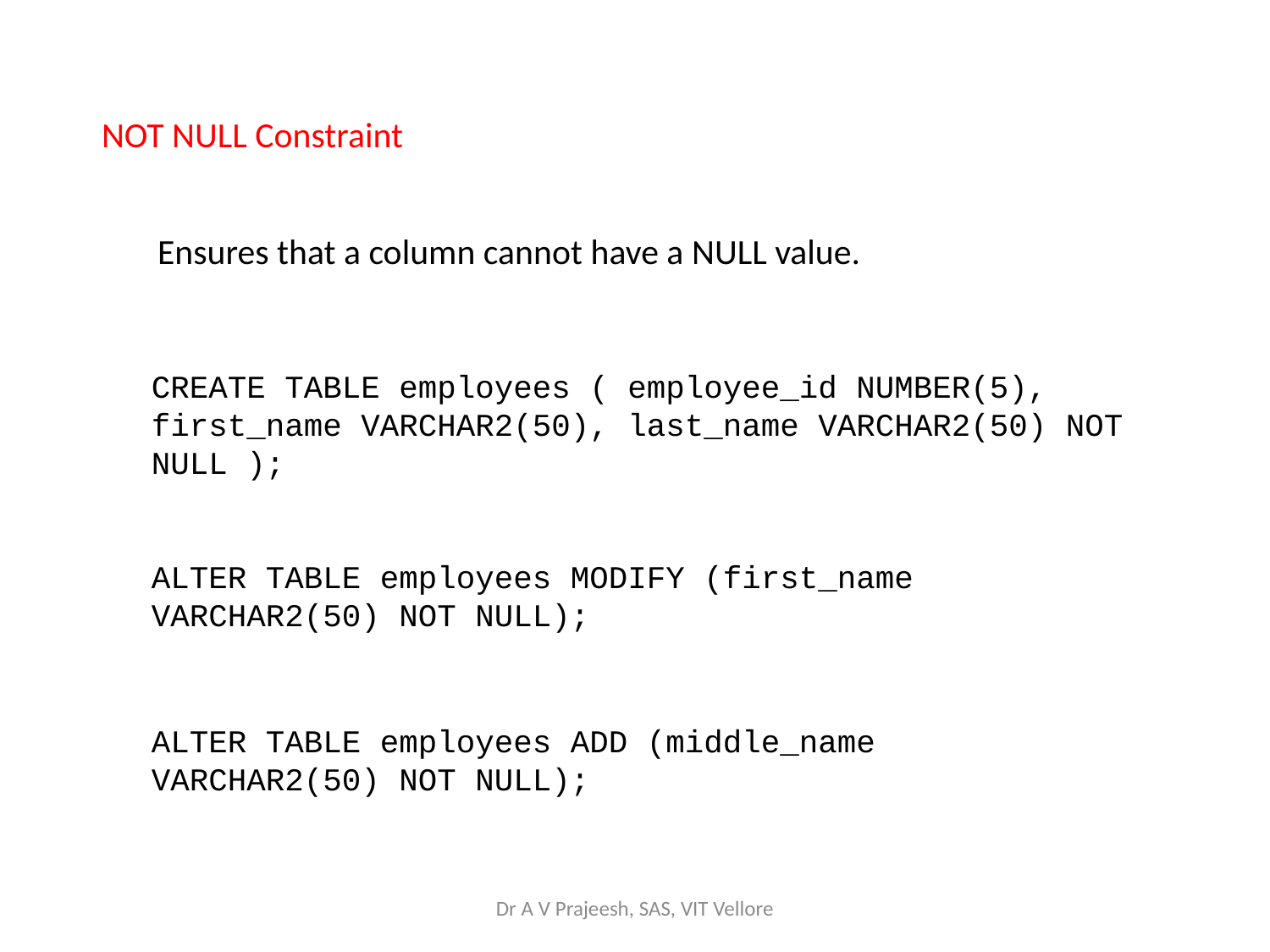

NOT NULL Constraint
Ensures that a column cannot have a NULL value.
CREATE TABLE employees ( employee_id NUMBER(5), first_name VARCHAR2(50), last_name VARCHAR2(50) NOT NULL );
ALTER TABLE employees MODIFY (first_name VARCHAR2(50) NOT NULL);
ALTER TABLE employees ADD (middle_name VARCHAR2(50) NOT NULL);
Dr A V Prajeesh, SAS, VIT Vellore